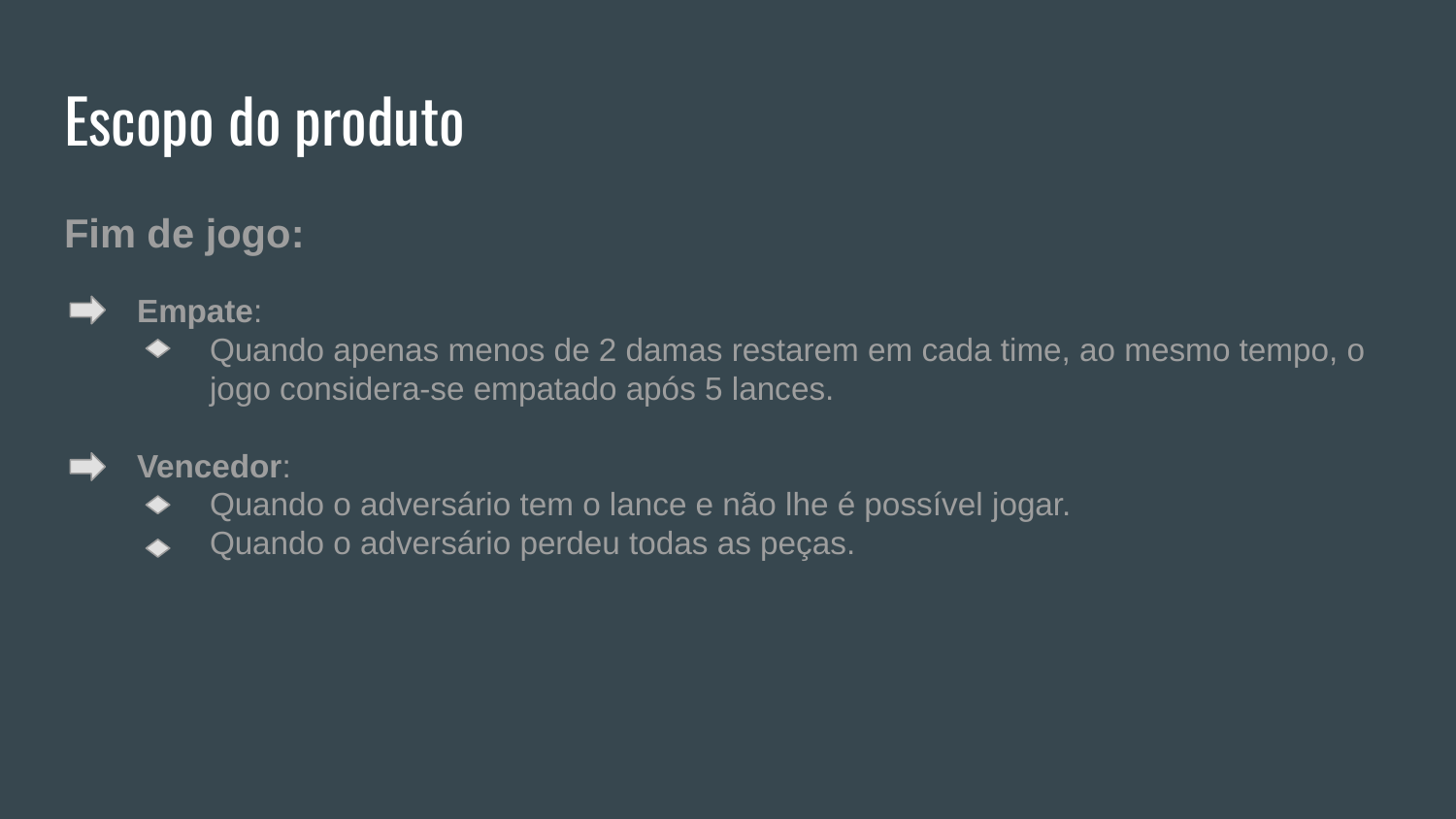

# Escopo do produto
Fim de jogo:

Empate:
Quando apenas menos de 2 damas restarem em cada time, ao mesmo tempo, o jogo considera-se empatado após 5 lances.

Vencedor:
Quando o adversário tem o lance e não lhe é possível jogar.
Quando o adversário perdeu todas as peças.